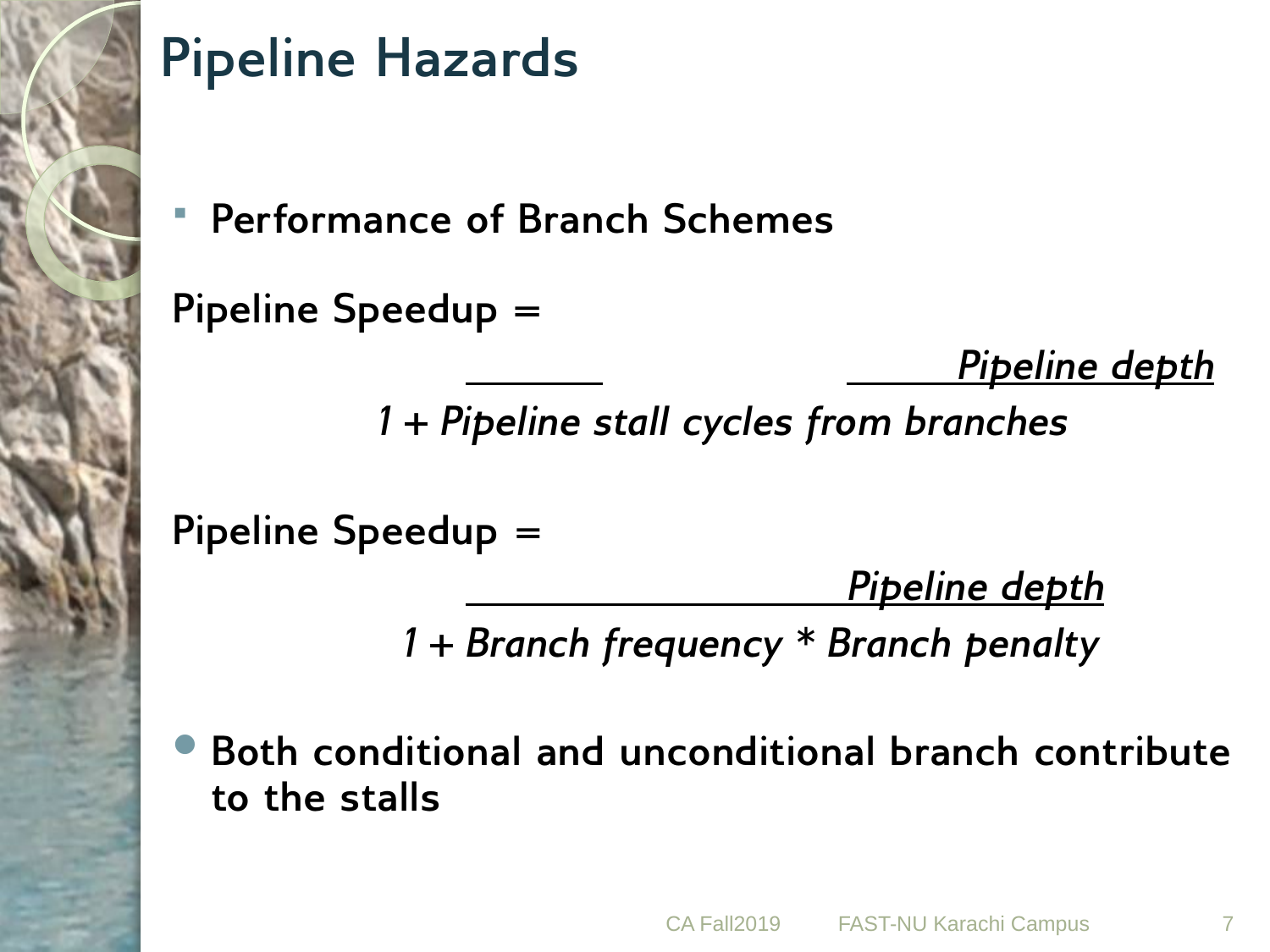

# Pipeline Hazards
Performance of Branch Schemes

Pipeline Speedup =
                 	          		        Pipeline depth
	             1 + Pipeline stall cycles from branches

Pipeline Speedup =
		      	                              Pipeline depth
		     1 + Branch frequency * Branch penalty

Both conditional and unconditional branch contribute to the stalls
CA Fall2019
7
FAST-NU Karachi Campus